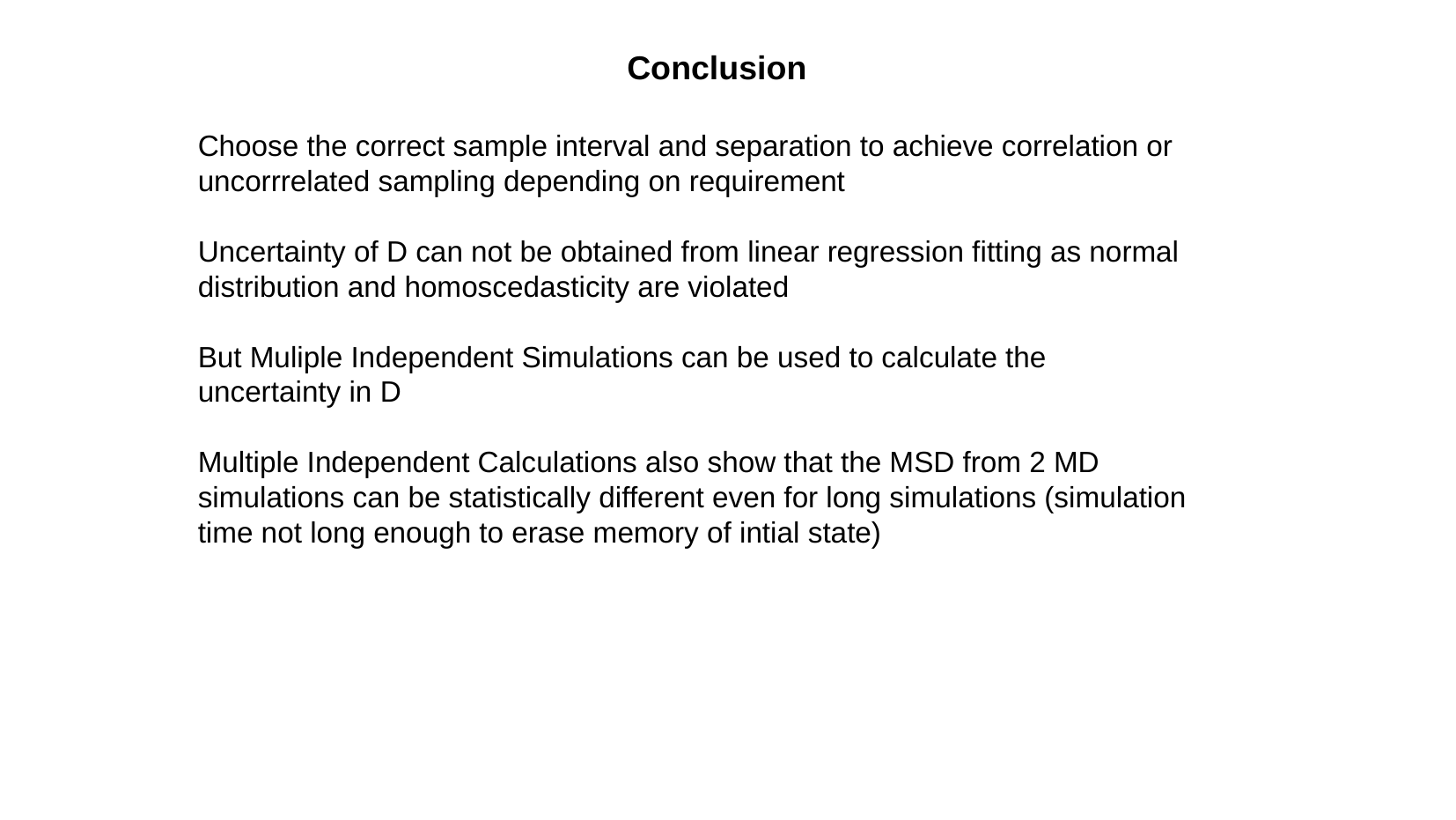

Conclusion
Choose the correct sample interval and separation to achieve correlation or uncorrrelated sampling depending on requirement

Uncertainty of D can not be obtained from linear regression fitting as normal distribution and homoscedasticity are violated

But Muliple Independent Simulations can be used to calculate the uncertainty in D

Multiple Independent Calculations also show that the MSD from 2 MD simulations can be statistically different even for long simulations (simulation time not long enough to erase memory of intial state)